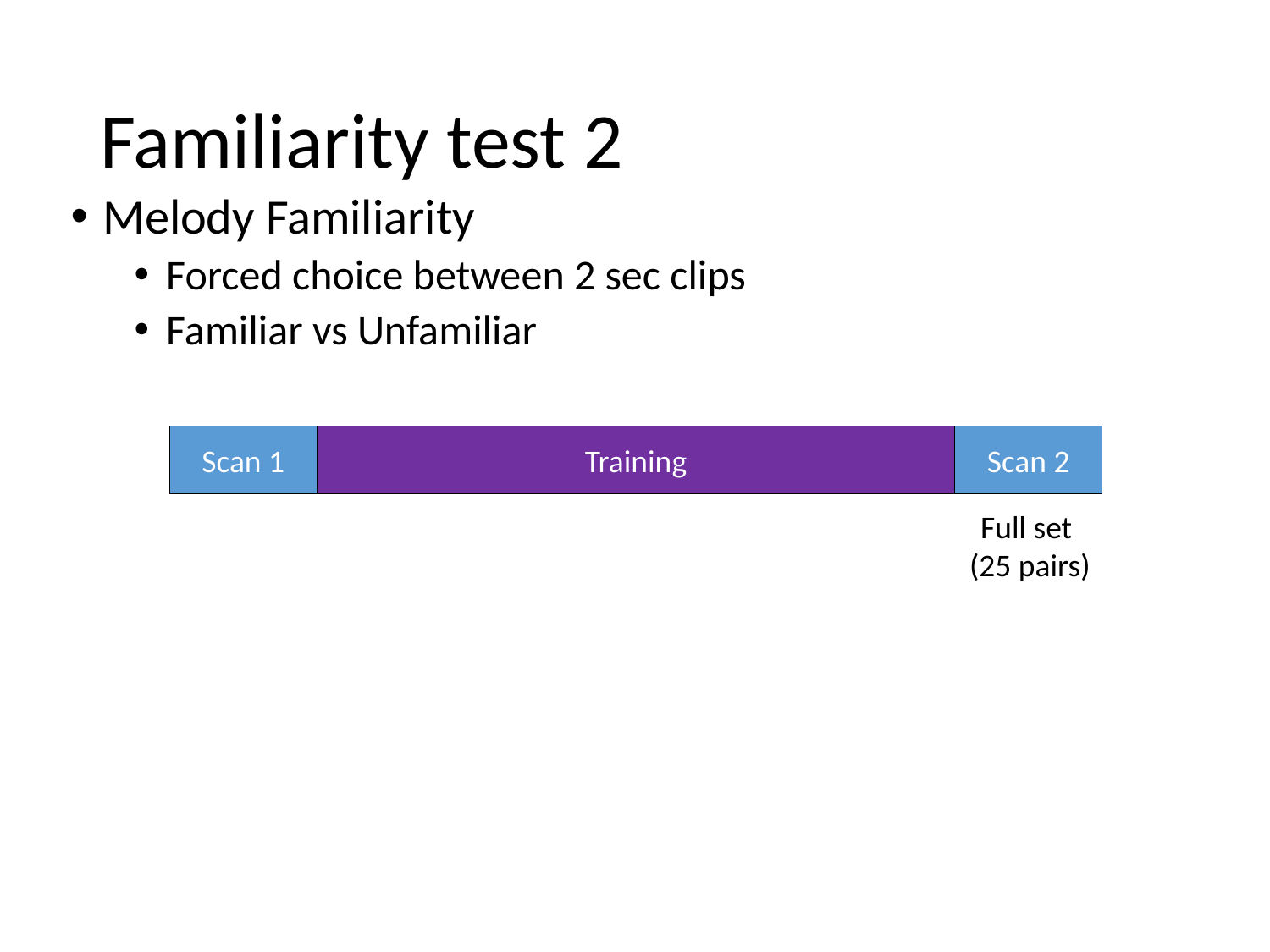

# Familiarity test 2
Melody Familiarity
Forced choice between 2 sec clips
Familiar vs Unfamiliar
Scan 1
Training
Scan 2
Full set
(25 pairs)